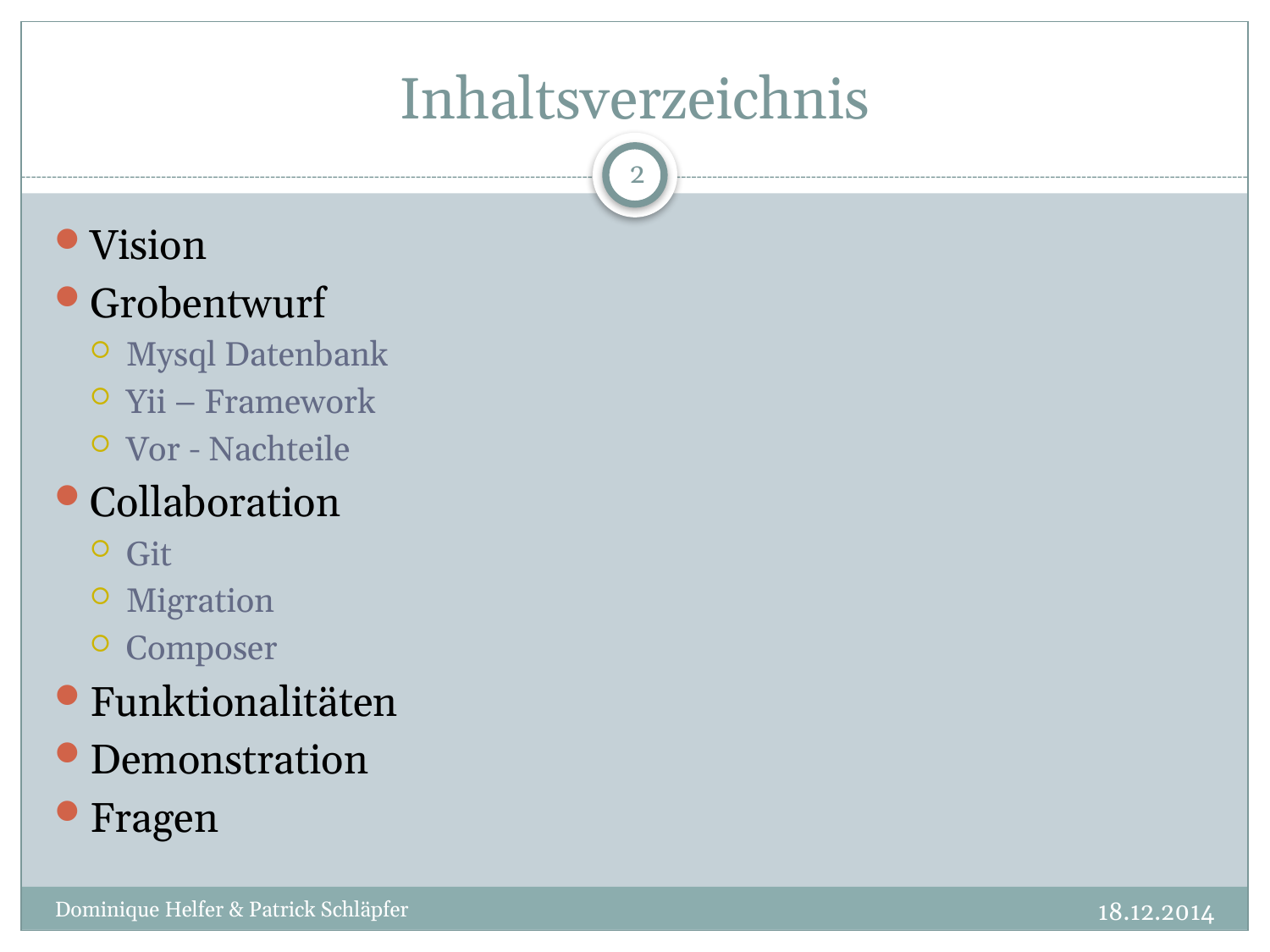

# Inhaltsverzeichnis
2
Vision
Grobentwurf
Mysql Datenbank
Yii – Framework
Vor - Nachteile
Collaboration
Git
Migration
Composer
Funktionalitäten
Demonstration
Fragen
18.12.2014
Dominique Helfer & Patrick Schläpfer